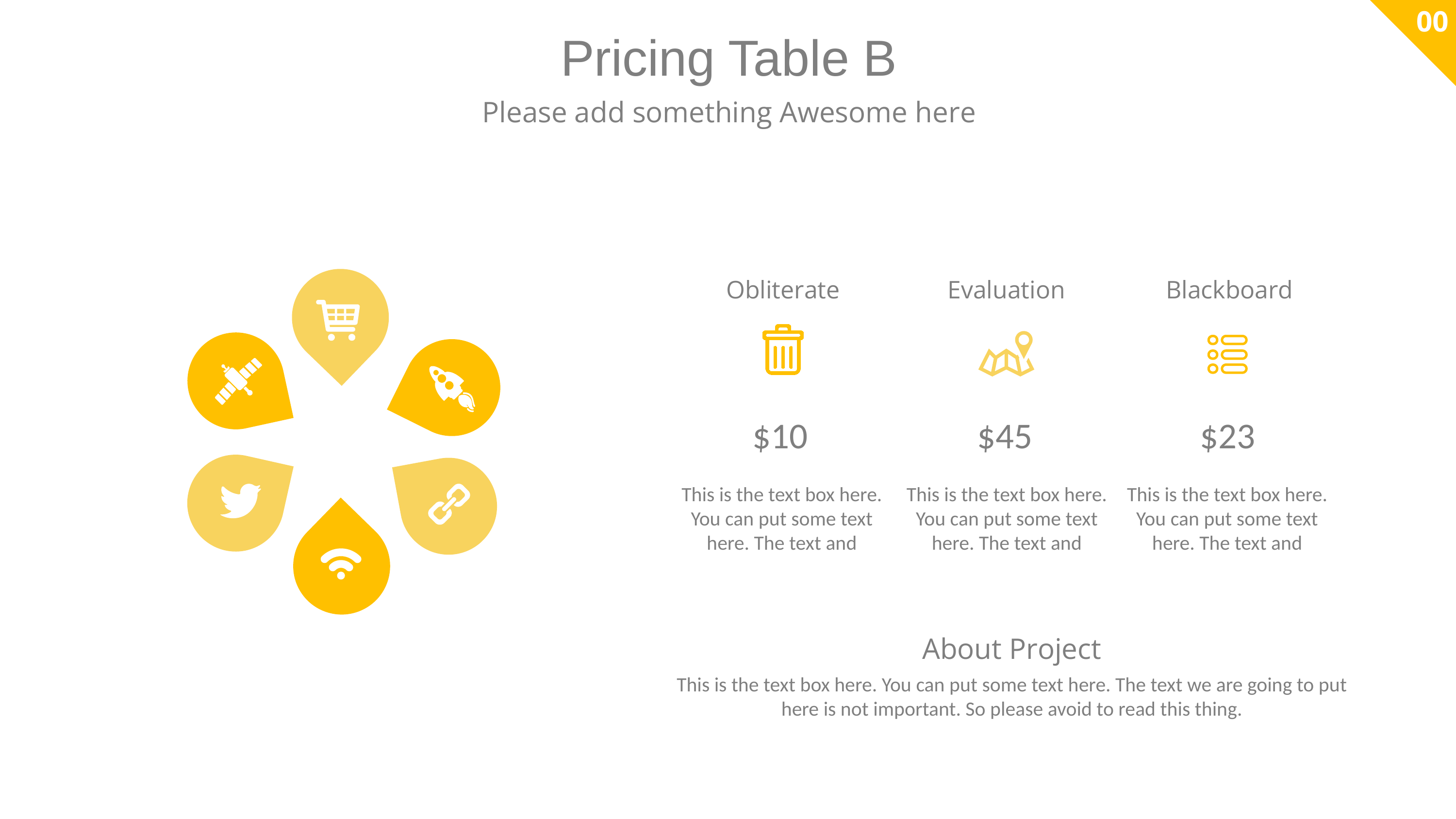

00
Pricing Table B
Please add something Awesome here

Obliterate
Evaluation
Blackboard

$10
$45
$23

This is the text box here. You can put some text here. The text and
This is the text box here. You can put some text here. The text and
This is the text box here. You can put some text here. The text and

About Project
This is the text box here. You can put some text here. The text we are going to put here is not important. So please avoid to read this thing.